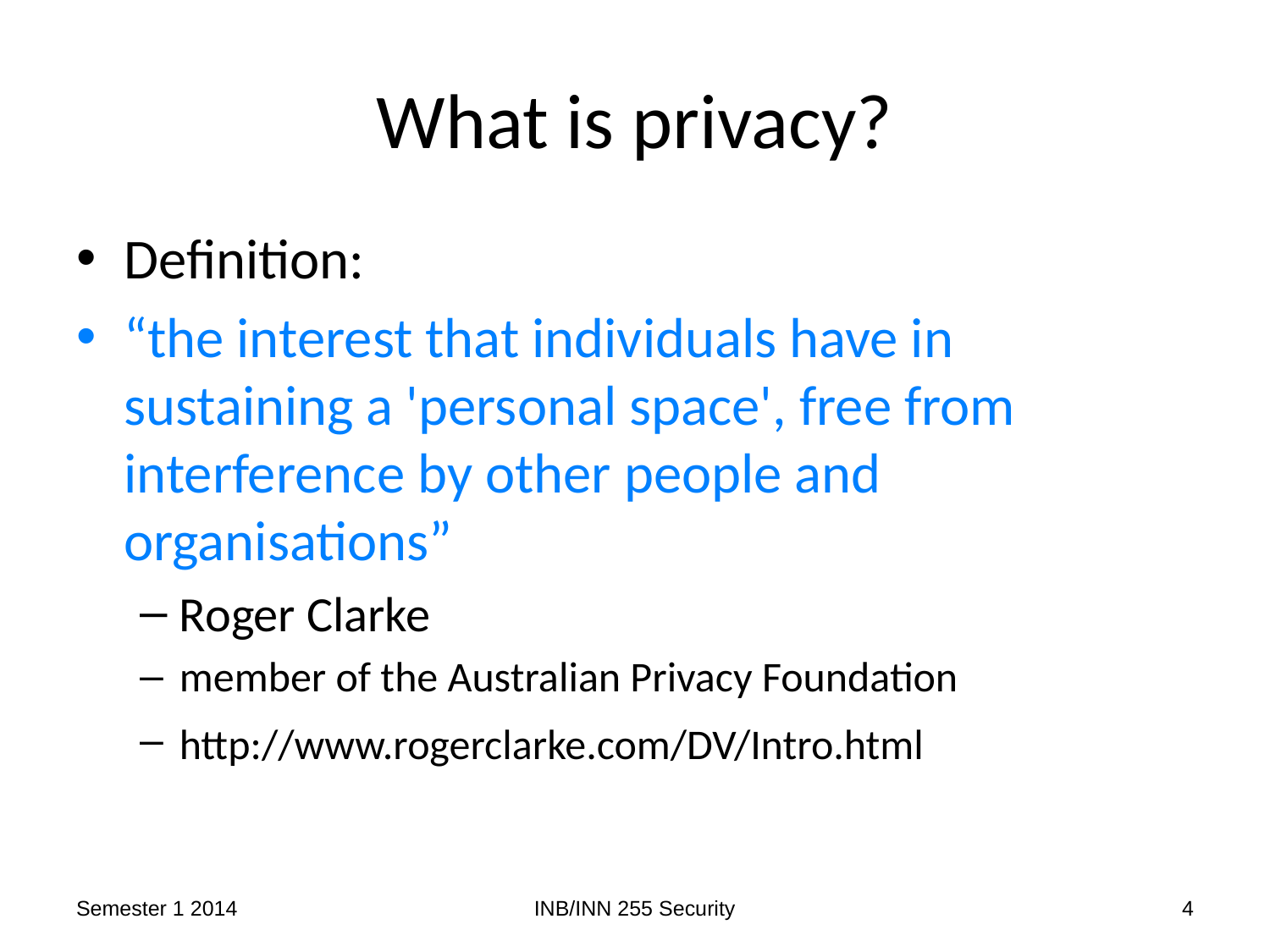

# What is privacy?
Definition:
“the interest that individuals have in sustaining a 'personal space', free from interference by other people and organisations”
Roger Clarke
member of the Australian Privacy Foundation
http://www.rogerclarke.com/DV/Intro.html
Semester 1 2014
INB/INN 255 Security
4